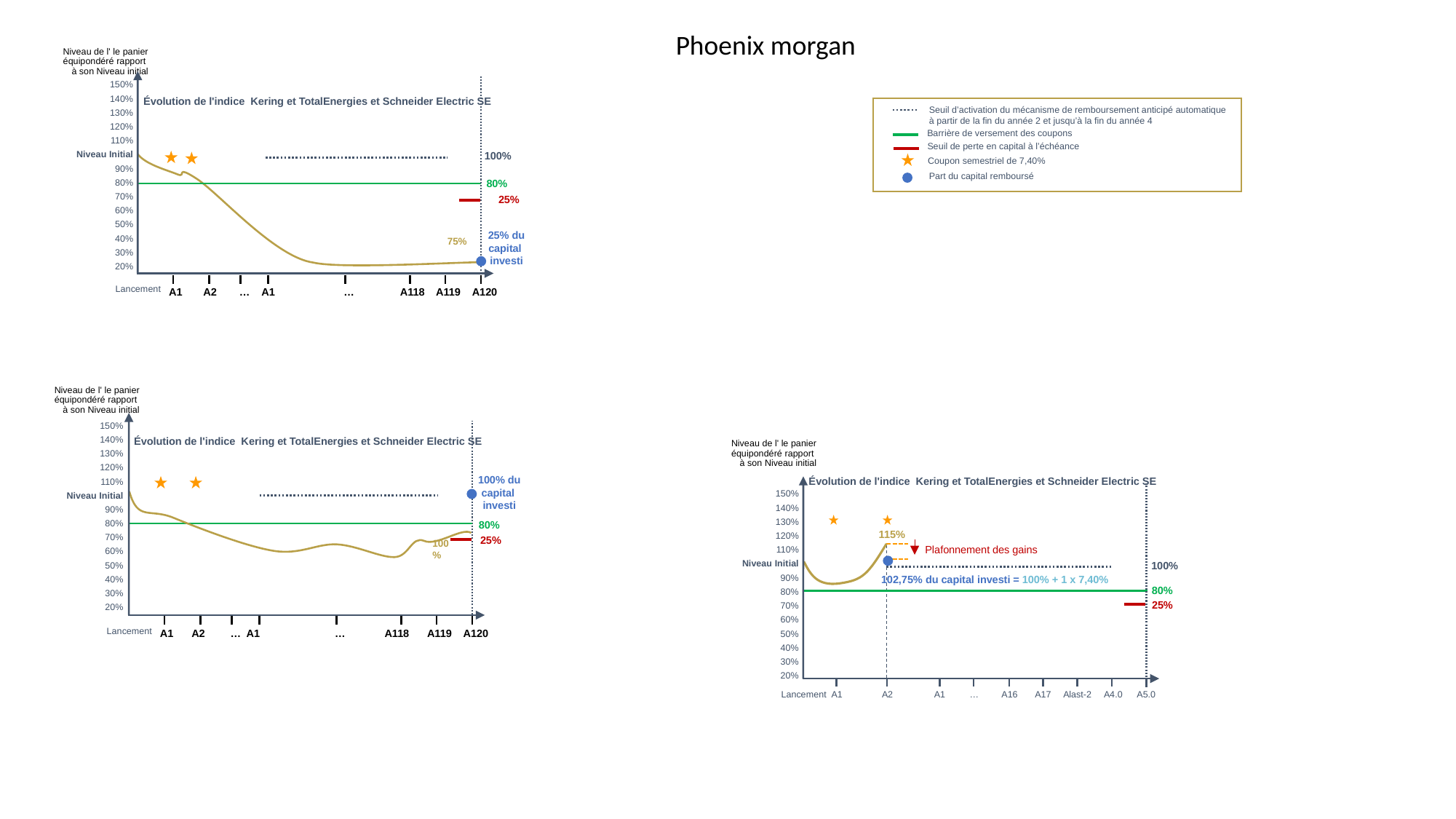

Phoenix morgan
Niveau de l' le panier équipondéré rapport
à son Niveau initial

150%
140%
130%
120%
110%
Niveau Initial
90%
 80%
70%
60%
50%
40%
30%
20%
Évolution de l'indice  Kering et TotalEnergies et Schneider Electric SE
Seuil d’activation du mécanisme de remboursement anticipé automatique à partir de la fin du année 2 et jusqu’à la fin du année 4

Barrière de versement des coupons
Seuil de perte en capital à l’échéance
100%
Coupon semestriel de 7,40%

Part du capital remboursé

80%
25%
25% du capital
investi
 75%

Lancement
A1
A2
…
A1
…
A118
A119
A120
Niveau de l' le panier équipondéré rapport
à son Niveau initial

150%
140%
130%
120%
110%
Niveau Initial
90%
 80%
70%
60%
50%
40%
30%
20%
Évolution de l'indice  Kering et TotalEnergies et Schneider Electric SE
Niveau de l' le panier équipondéré rapport
à son Niveau initial
100% du capital
investi
Évolution de l'indice  Kering et TotalEnergies et Schneider Electric SE

150%
140%
130%
120%
110%
Niveau Initial
90%
 80%
70%
60%
50%
40%
30%
20%

80%

 100%
115%
 25%
Plafonnement des gains

100%

102,75% du capital investi = 100% + 1 x 7,40%
80%
25%
Lancement
A1
A2
…
A1
…
A118
A119
A120
A1
A1
A2
…
A16
A17
Alast-2
A5.0
A4.0
Lancement